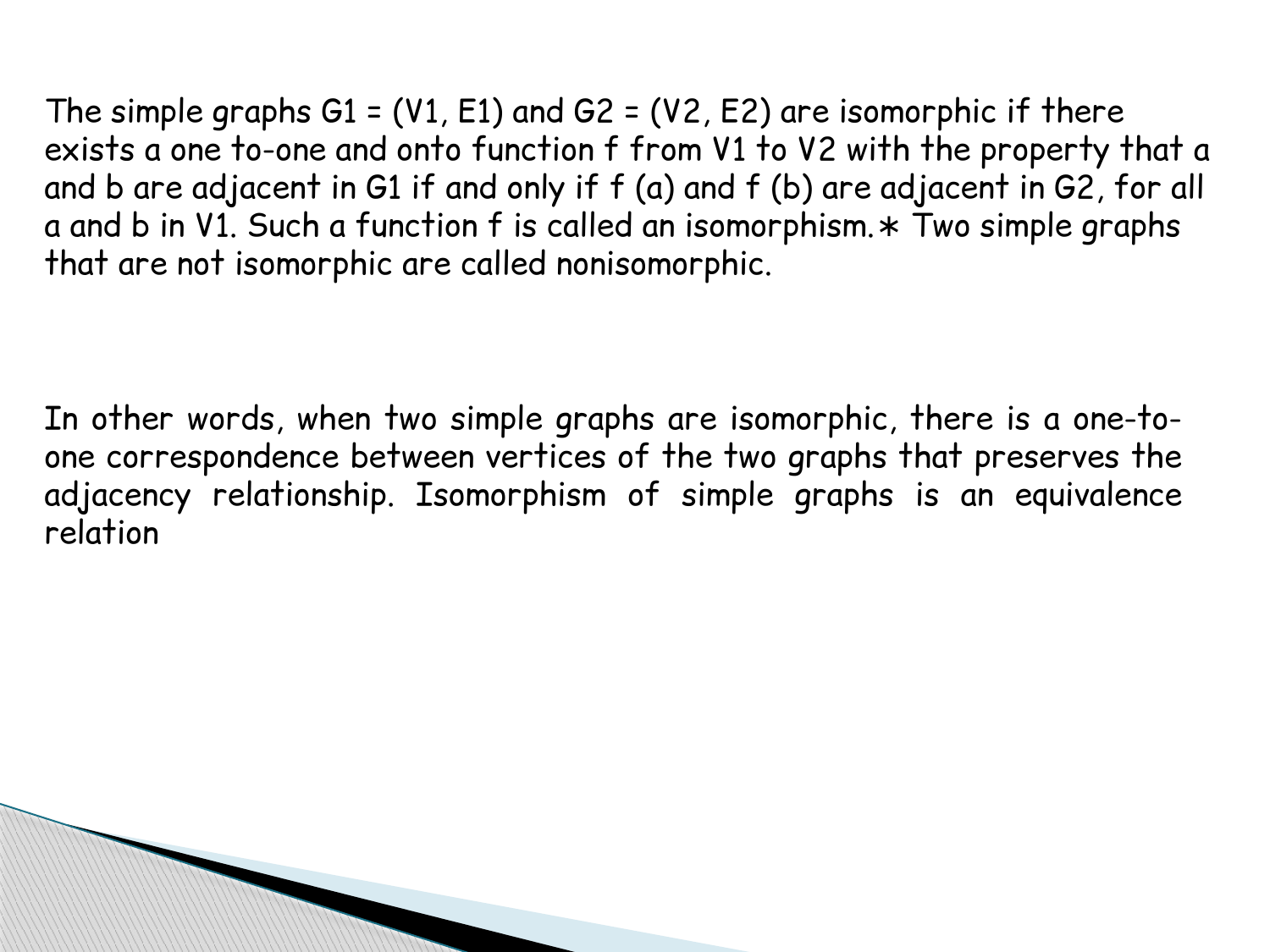

The simple graphs G1 = (V1, E1) and G2 = (V2, E2) are isomorphic if there exists a one to-one and onto function f from V1 to V2 with the property that a and b are adjacent in G1 if and only if f (a) and f (b) are adjacent in G2, for all a and b in V1. Such a function f is called an isomorphism.∗ Two simple graphs that are not isomorphic are called nonisomorphic.
In other words, when two simple graphs are isomorphic, there is a one-to-one correspondence between vertices of the two graphs that preserves the adjacency relationship. Isomorphism of simple graphs is an equivalence relation